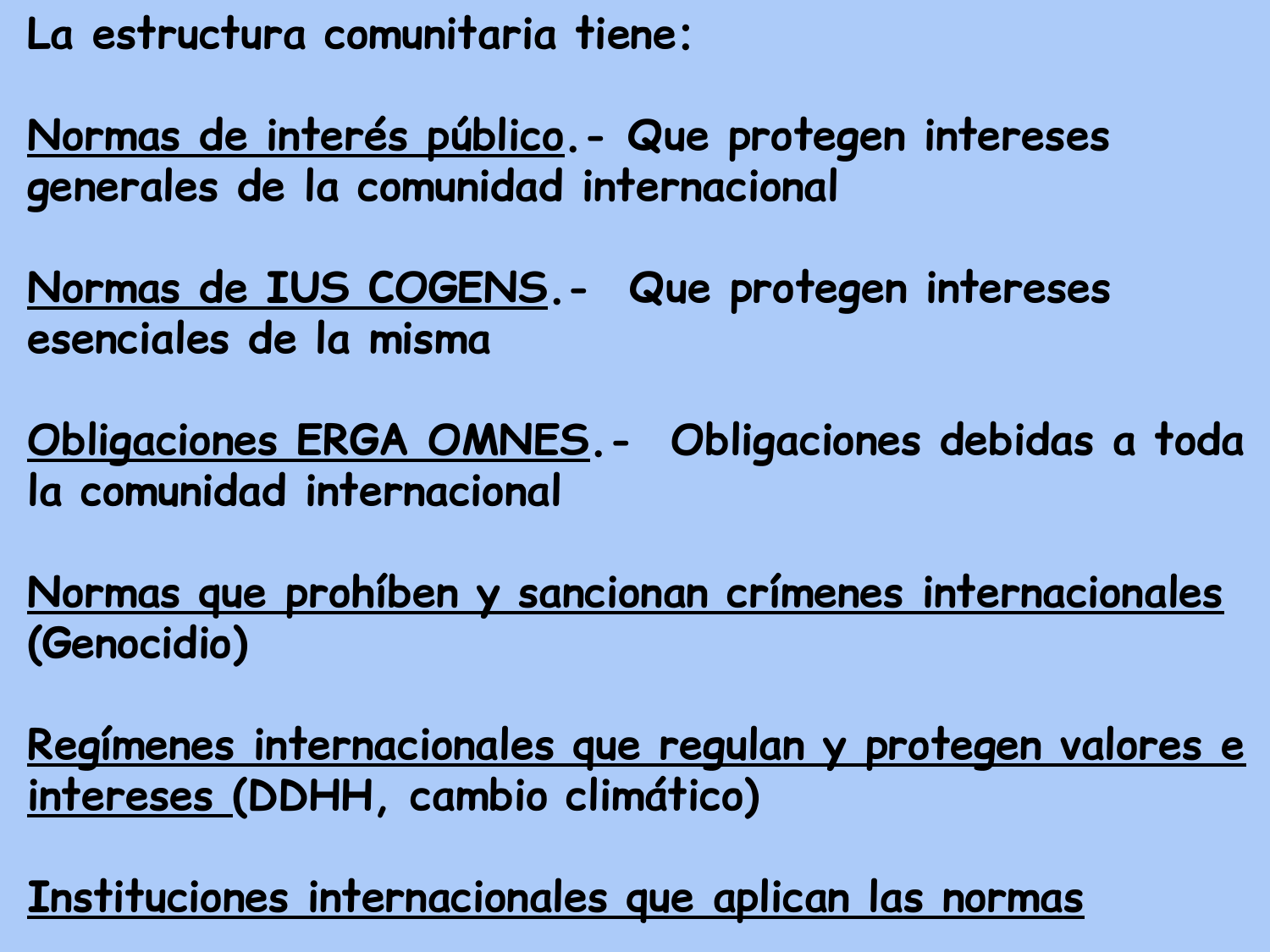

La estructura comunitaria tiene:

Normas de interés público.- Que protegen intereses generales de la comunidad internacional

Normas de IUS COGENS.-  Que protegen intereses esenciales de la misma

Obligaciones ERGA OMNES.-  Obligaciones debidas a toda la comunidad internacional

Normas que prohíben y sancionan crímenes internacionales (Genocidio)

Regímenes internacionales que regulan y protegen valores e intereses (DDHH, cambio climático)

Instituciones internacionales que aplican las normas